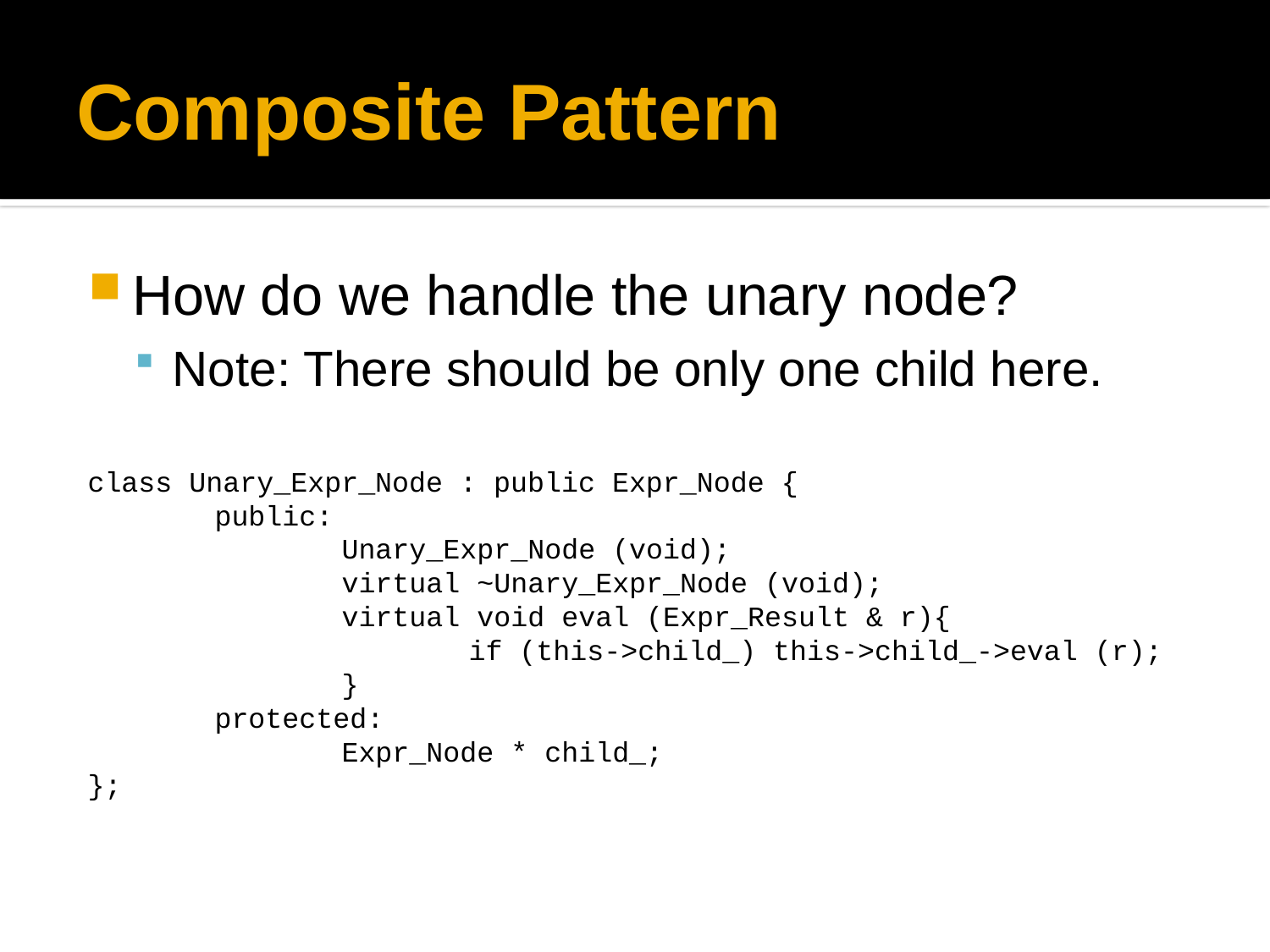

# Composite Pattern
How do we handle the unary node?
Note: There should be only one child here.

class Unary_Expr_Node : public Expr_Node {
	public:
		Unary_Expr_Node (void);
		virtual ~Unary_Expr_Node (void);
		virtual void eval (Expr_Result & r){
			if (this->child_) this->child_->eval (r);
		}
	protected:
		Expr_Node * child_;
};